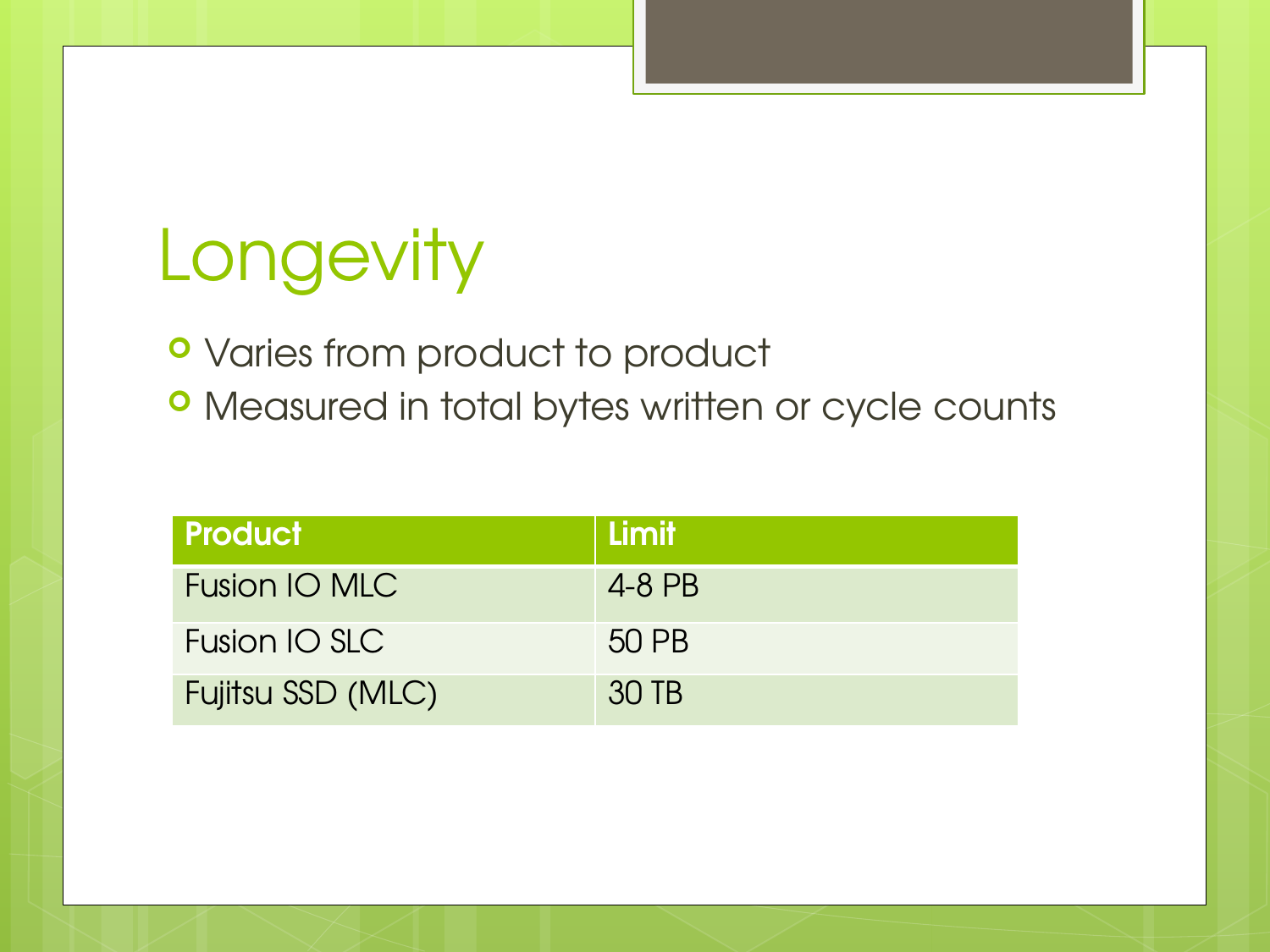

# Longevity
Varies from product to product
Measured in total bytes written or cycle counts

| Product | Limit |
| --- | --- |
| Fusion IO MLC | 4-8 PB |
| Fusion IO SLC | 50 PB |
| Fujitsu SSD (MLC) | 30 TB |